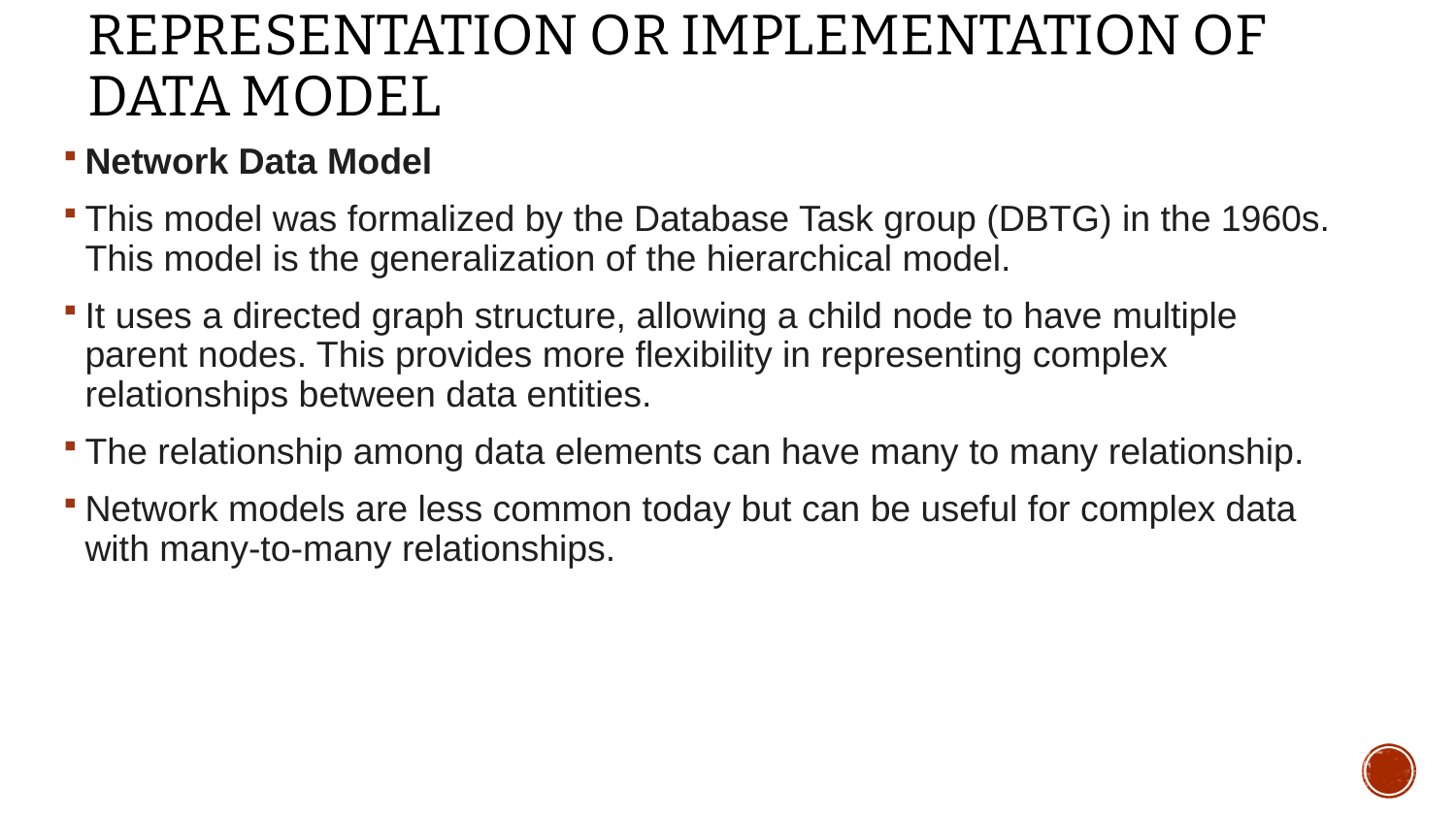

# Representation or implementation of data model
Network Data Model
This model was formalized by the Database Task group (DBTG) in the 1960s. This model is the generalization of the hierarchical model.
It uses a directed graph structure, allowing a child node to have multiple parent nodes. This provides more flexibility in representing complex relationships between data entities.
The relationship among data elements can have many to many relationship.
Network models are less common today but can be useful for complex data with many-to-many relationships.